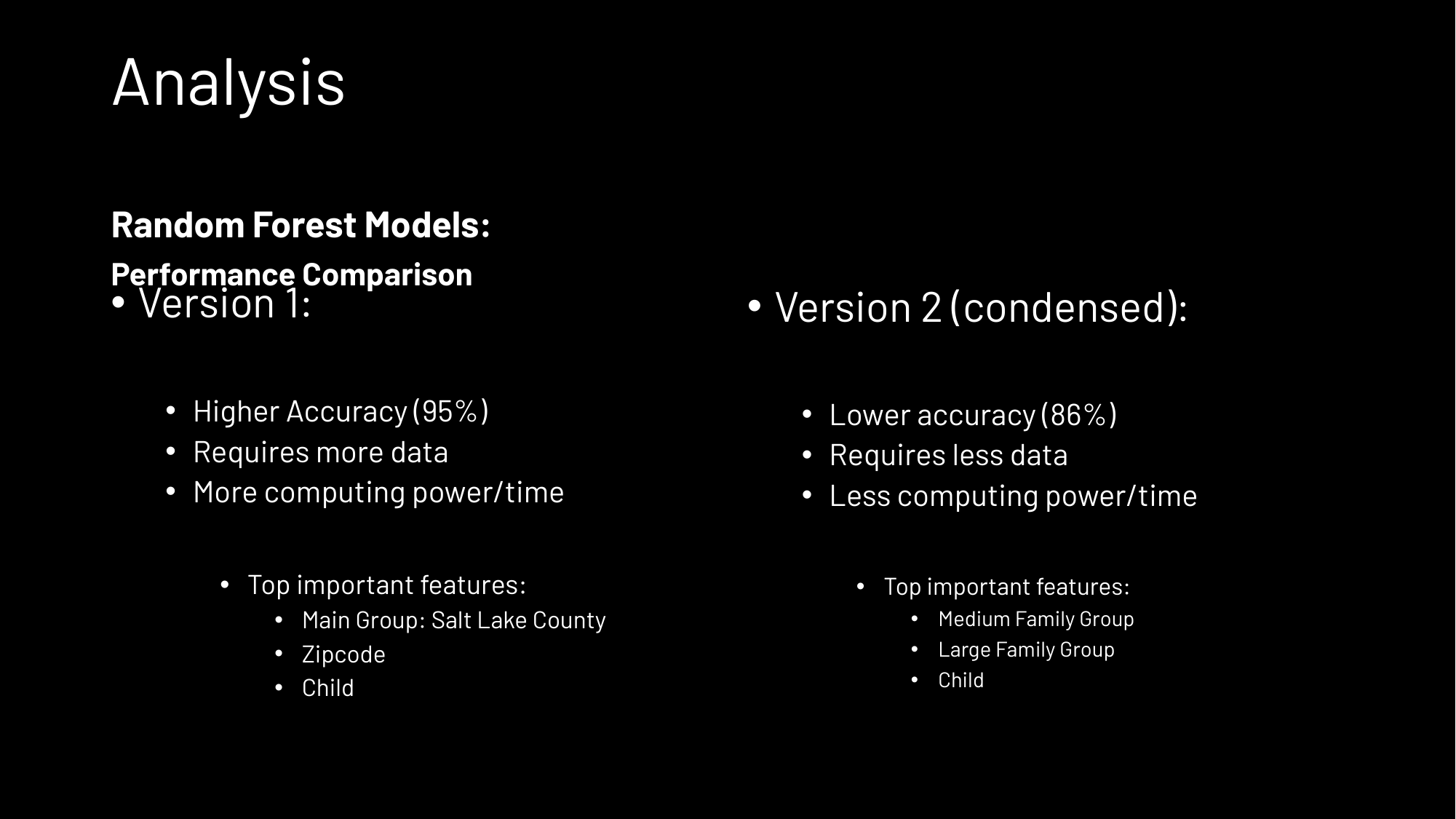

# Analysis
Random Forest Models:
Performance Comparison

Version 1:

Higher Accuracy (95%)
Requires more data
More computing power/time

Top important features:
Main Group: Salt Lake County
Zipcode
Child

Version 2 (condensed):

Lower accuracy (86%)
Requires less data
Less computing power/time

Top important features:
Medium Family Group
Large Family Group
Child